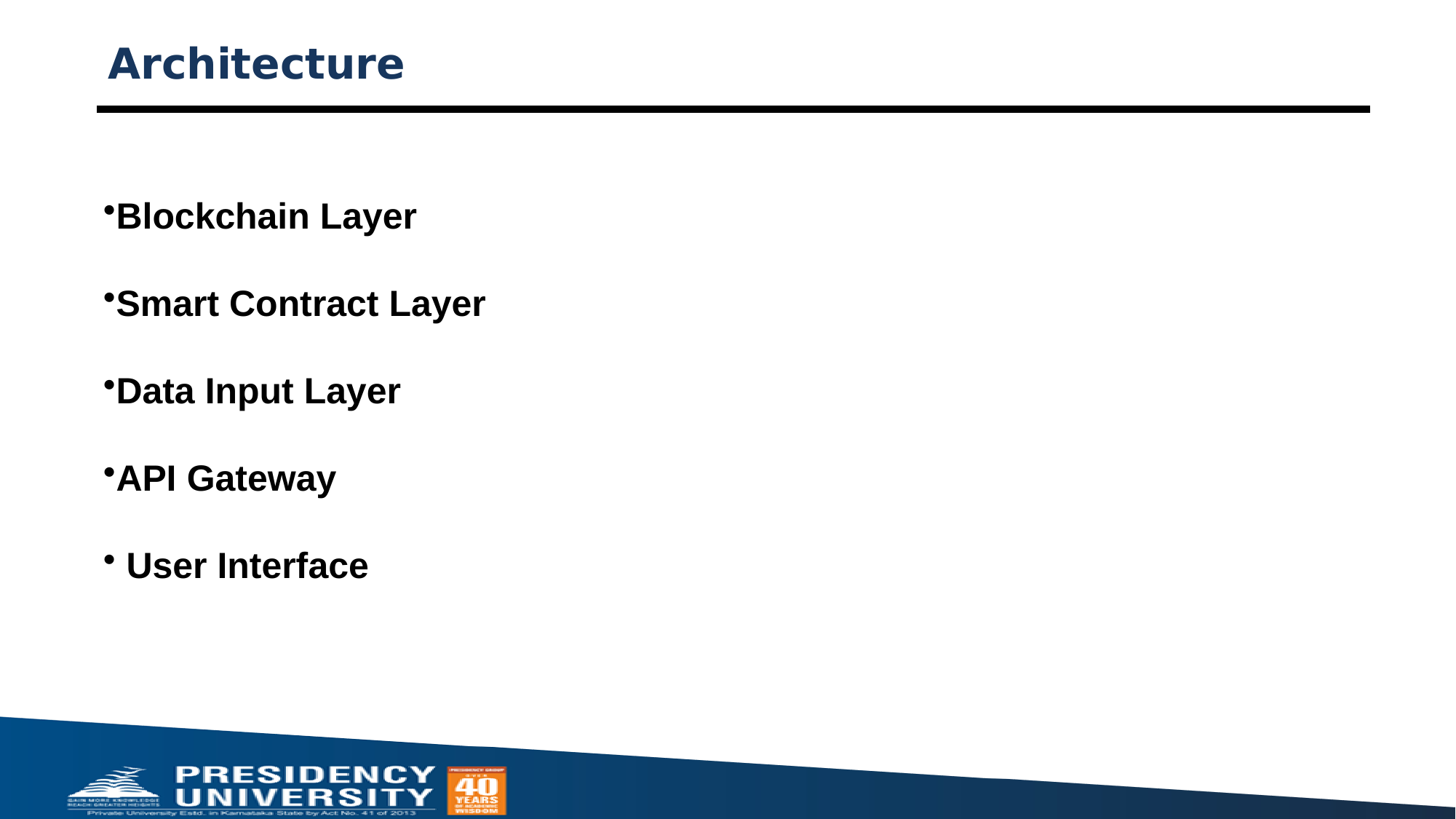

# Architecture
Blockchain Layer

Smart Contract Layer

Data Input Layer

API Gateway

 User Interface